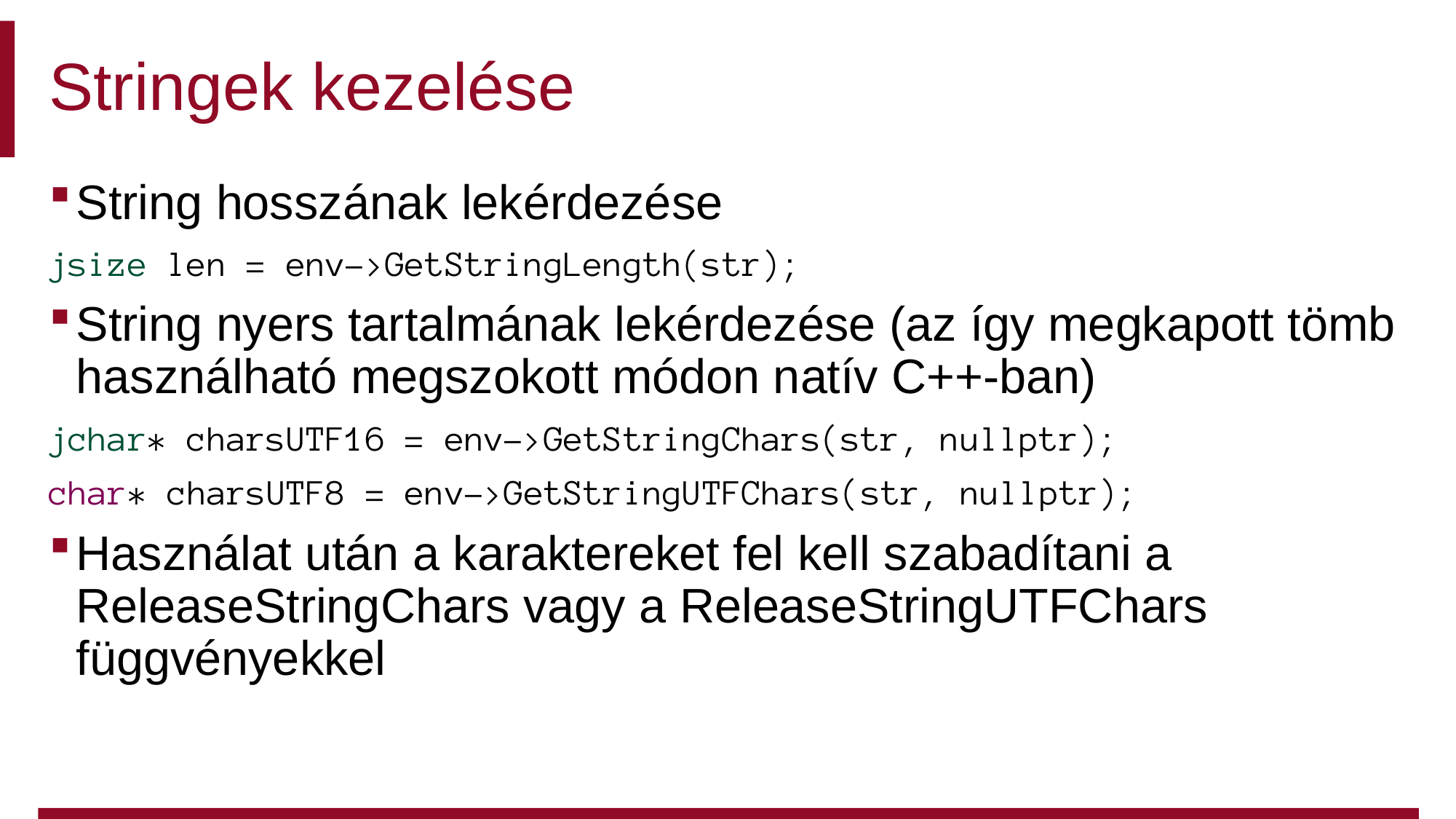

# Stringek kezelése
String hosszának lekérdezése
jsize len = env->GetStringLength(str);
String nyers tartalmának lekérdezése (az így megkapott tömb használható megszokott módon natív C++-ban)
jchar* charsUTF16 = env->GetStringChars(str, nullptr);
char* charsUTF8 = env->GetStringUTFChars(str, nullptr);
Használat után a karaktereket fel kell szabadítani a ReleaseStringChars vagy a ReleaseStringUTFChars függvényekkel